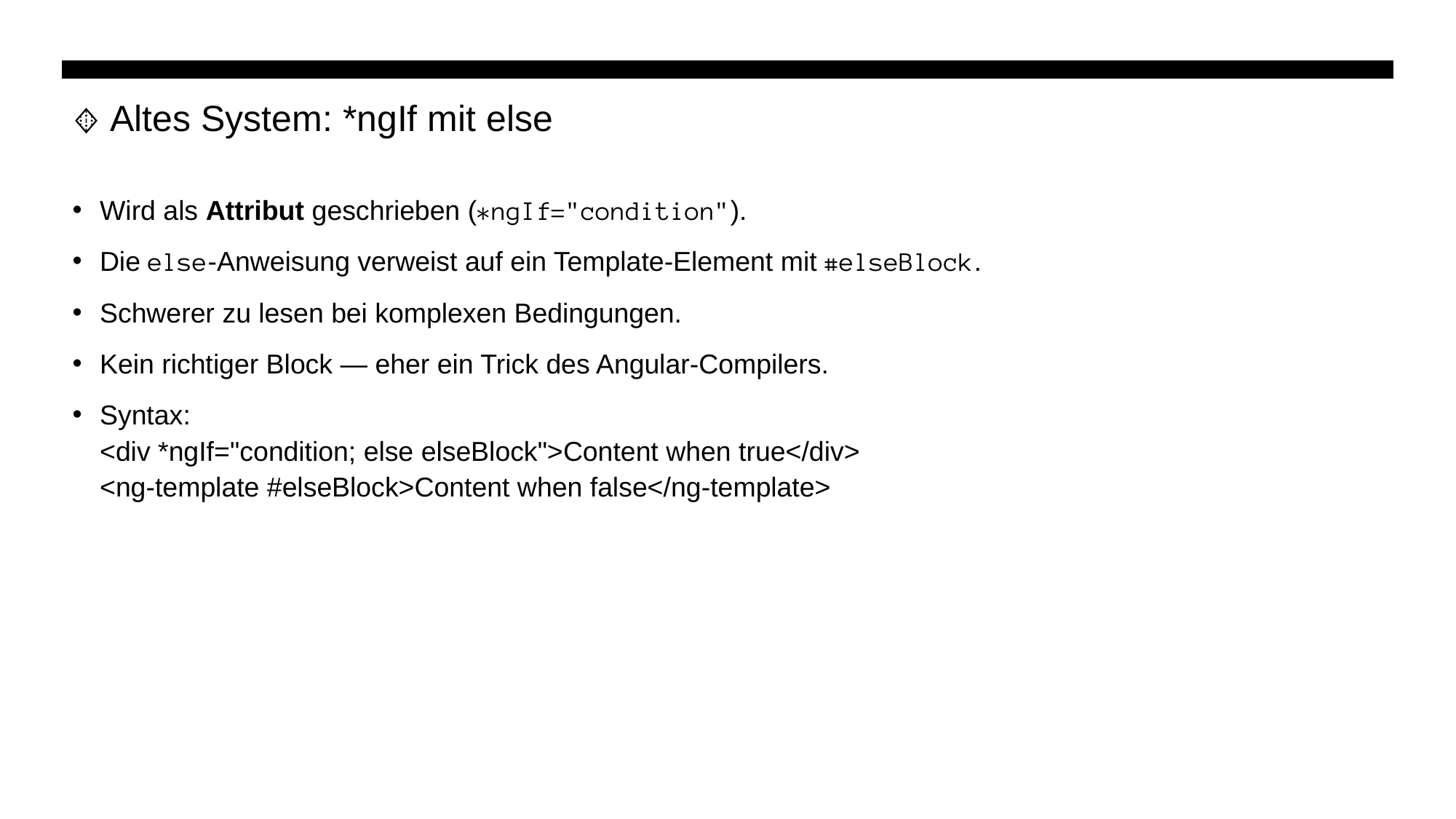

🔸 Altes System: *ngIf mit else
Wird als Attribut geschrieben (*ngIf="condition").
Die else-Anweisung verweist auf ein Template-Element mit #elseBlock.
Schwerer zu lesen bei komplexen Bedingungen.
Kein richtiger Block — eher ein Trick des Angular-Compilers.
Syntax:
<div *ngIf="condition; else elseBlock">Content when true</div>
<ng-template #elseBlock>Content when false</ng-template>